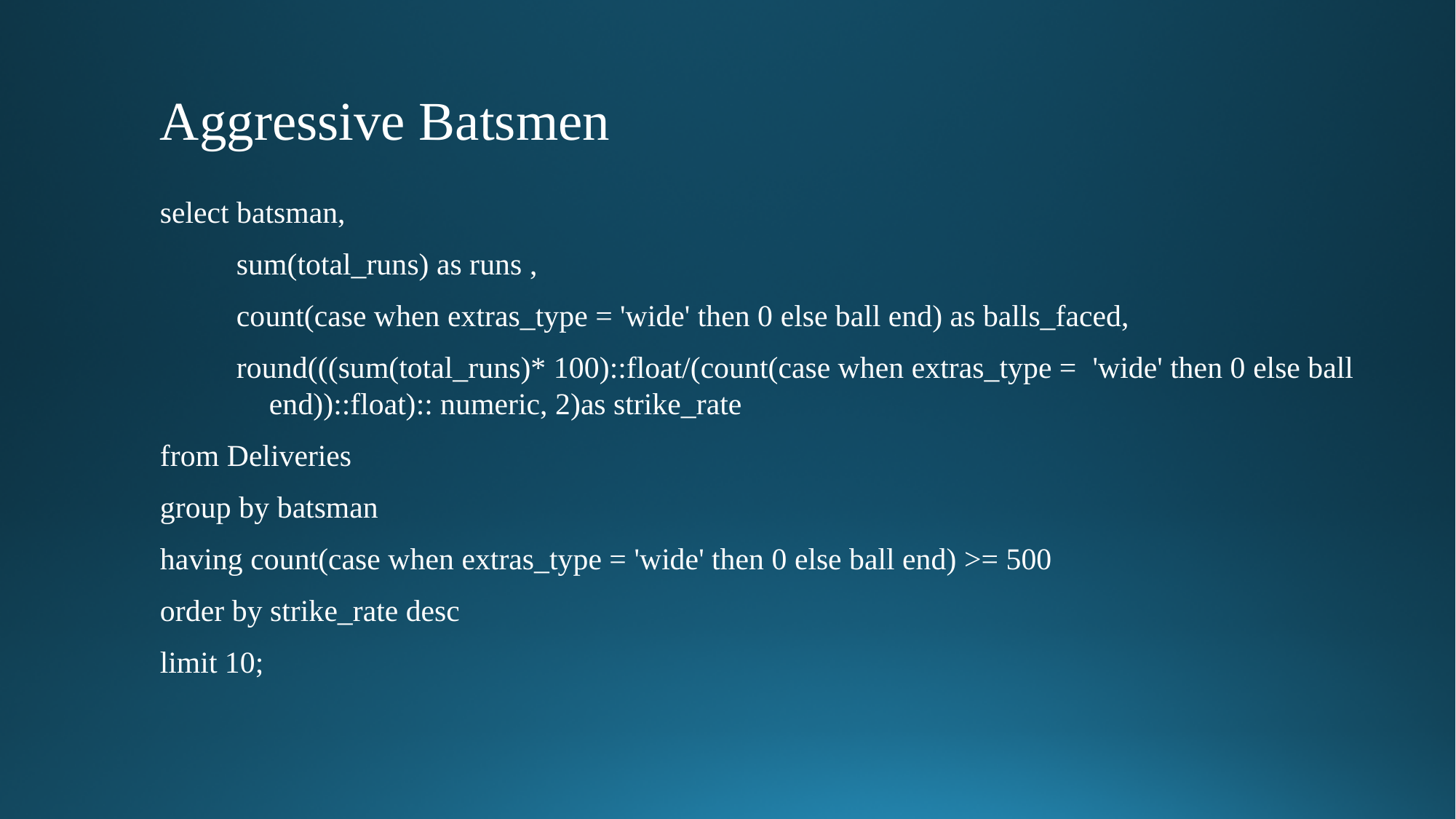

# Aggressive Batsmen
select batsman,
          sum(total_runs) as runs ,
          count(case when extras_type = 'wide' then 0 else ball end) as balls_faced,
          round(((sum(total_runs)* 100)::float/(count(case when extras_type =  'wide' then 0 else ball 	end))::float):: numeric, 2)as strike_rate
from Deliveries
group by batsman
having count(case when extras_type = 'wide' then 0 else ball end) >= 500
order by strike_rate desc
limit 10;